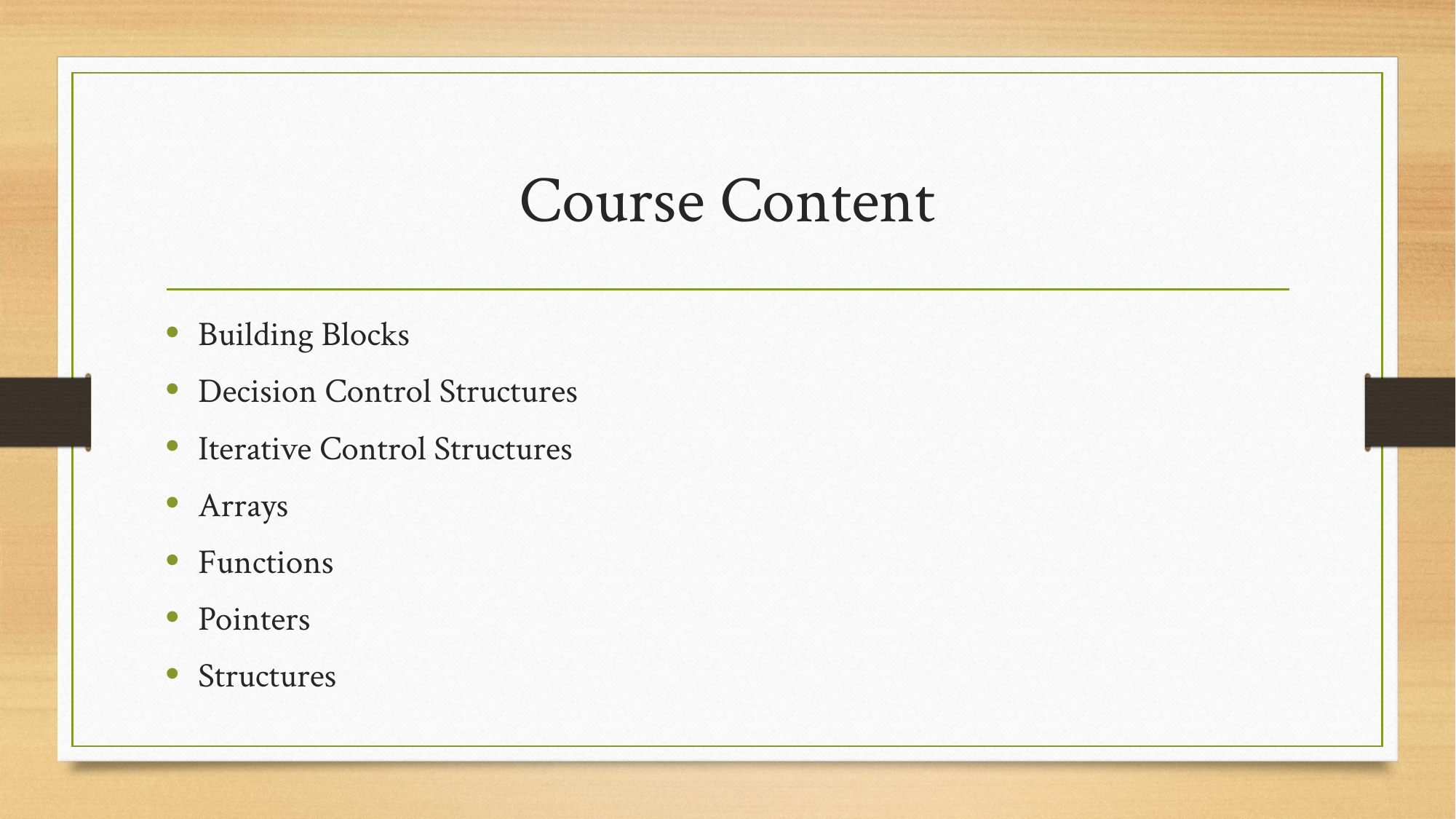

# Course Content
Building Blocks
Decision Control Structures
Iterative Control Structures
Arrays
Functions
Pointers
Structures